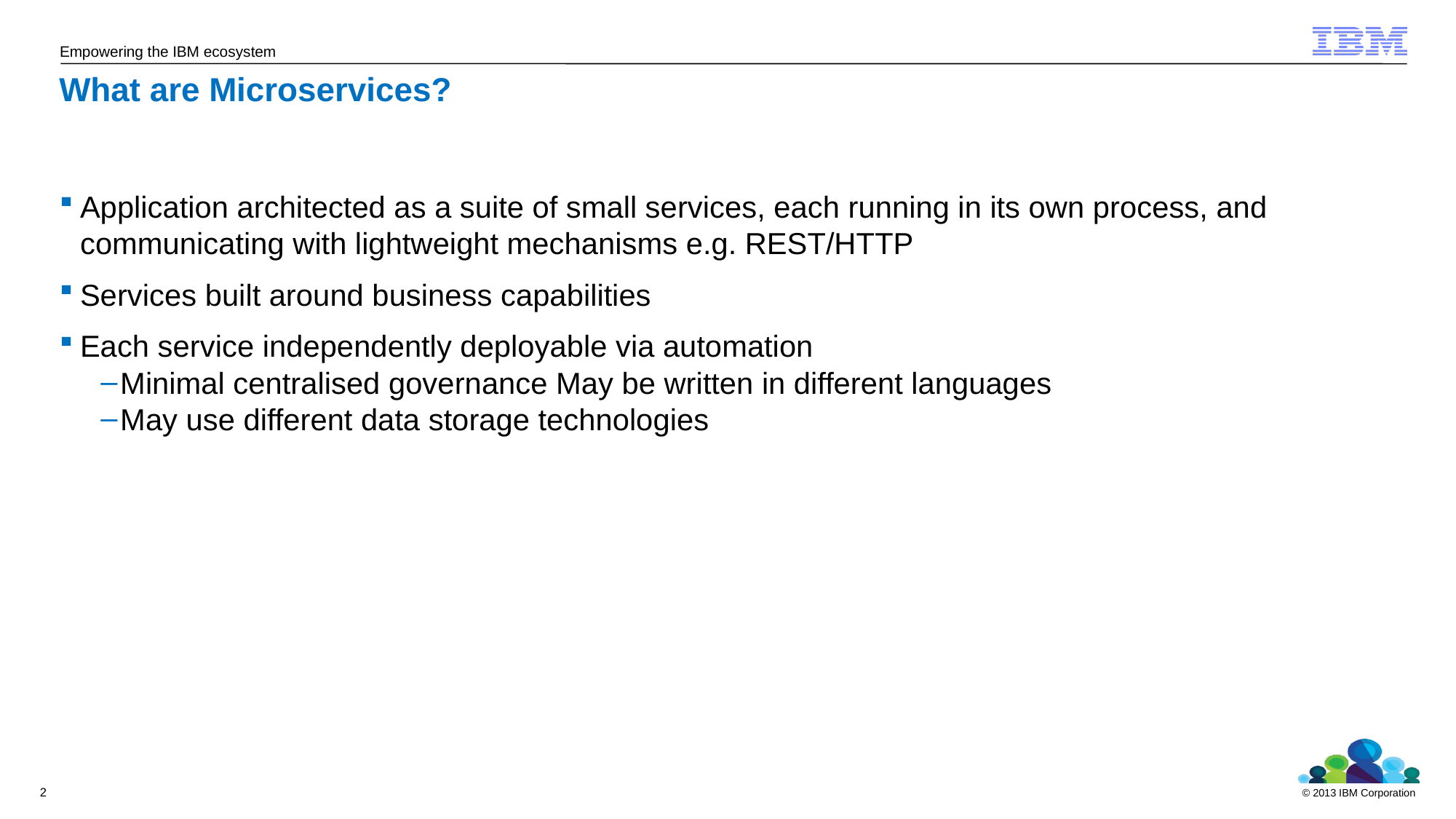

# What are Microservices?
Application architected as a suite of small services, each running in its own process, and communicating with lightweight mechanisms e.g. REST/HTTP
Services built around business capabilities
Each service independently deployable via automation
Minimal centralised governance May be written in different languages
May use different data storage technologies
2